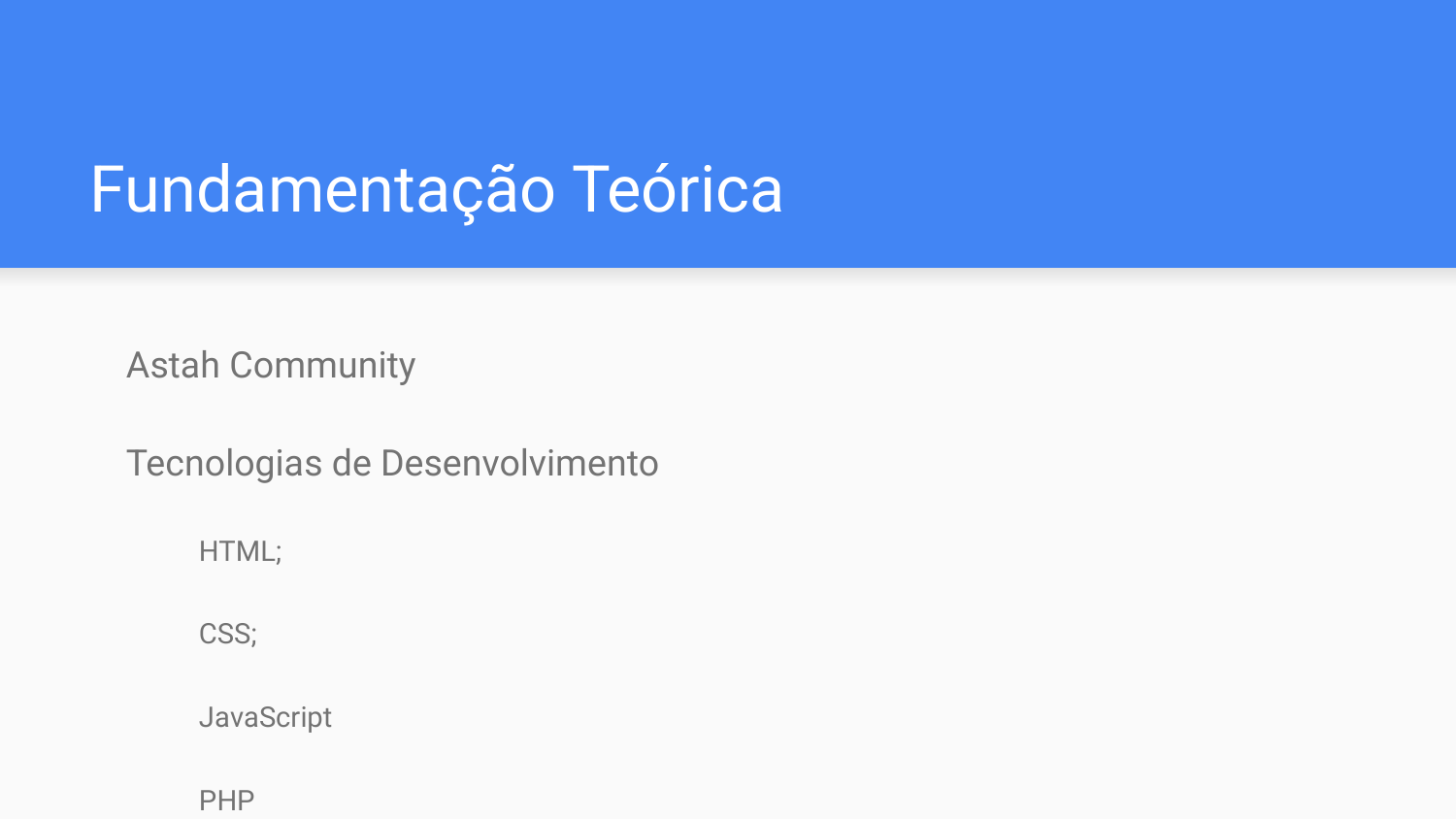

# Fundamentação Teórica
Astah Community
Tecnologias de Desenvolvimento
HTML;
CSS;
JavaScript
PHP